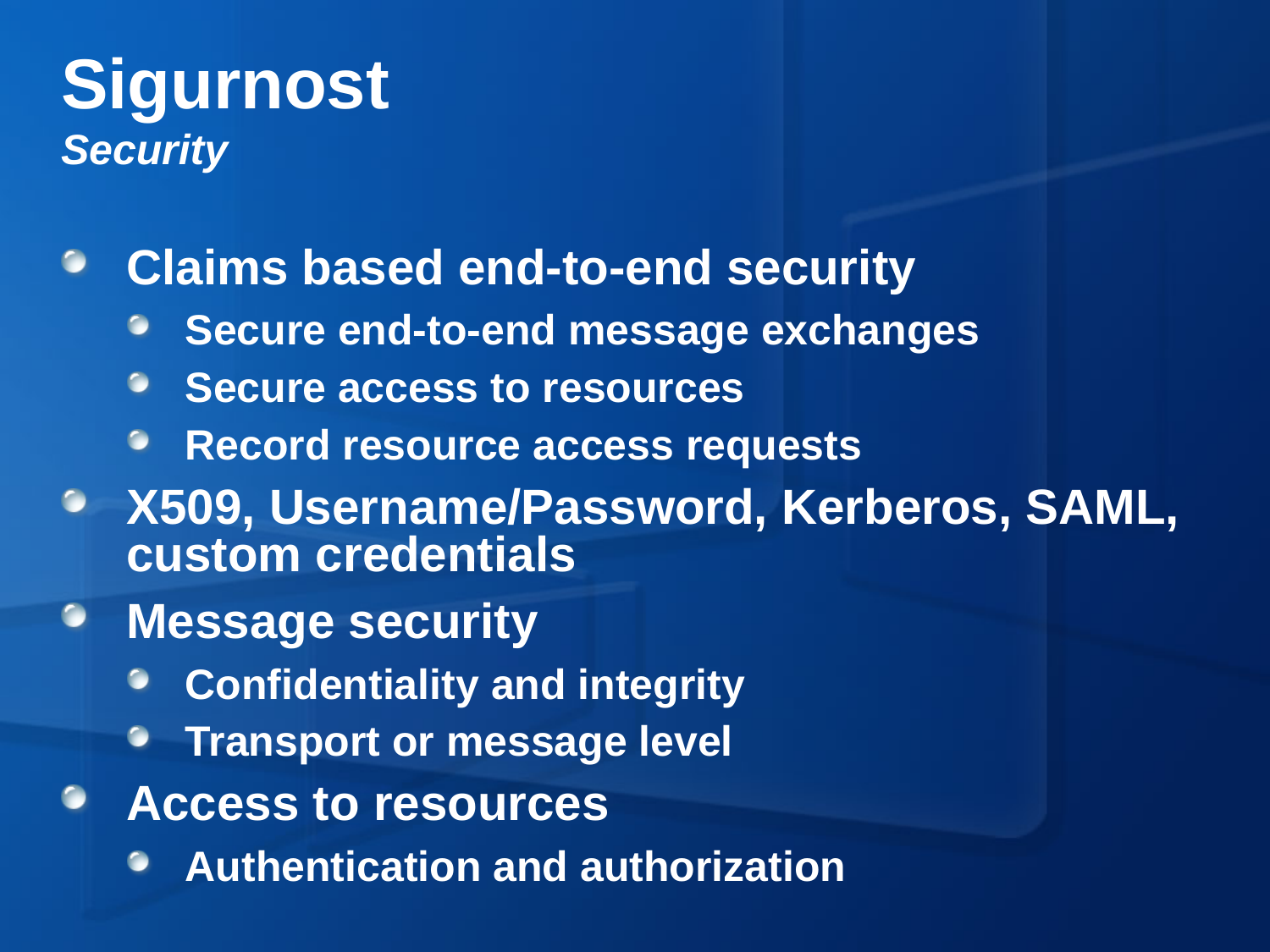

Sigurnost
Security
Claims based end-to-end security
Secure end-to-end message exchanges
Secure access to resources
Record resource access requests
X509, Username/Password, Kerberos, SAML, custom credentials
Message security
Confidentiality and integrity
Transport or message level
Access to resources
Authentication and authorization